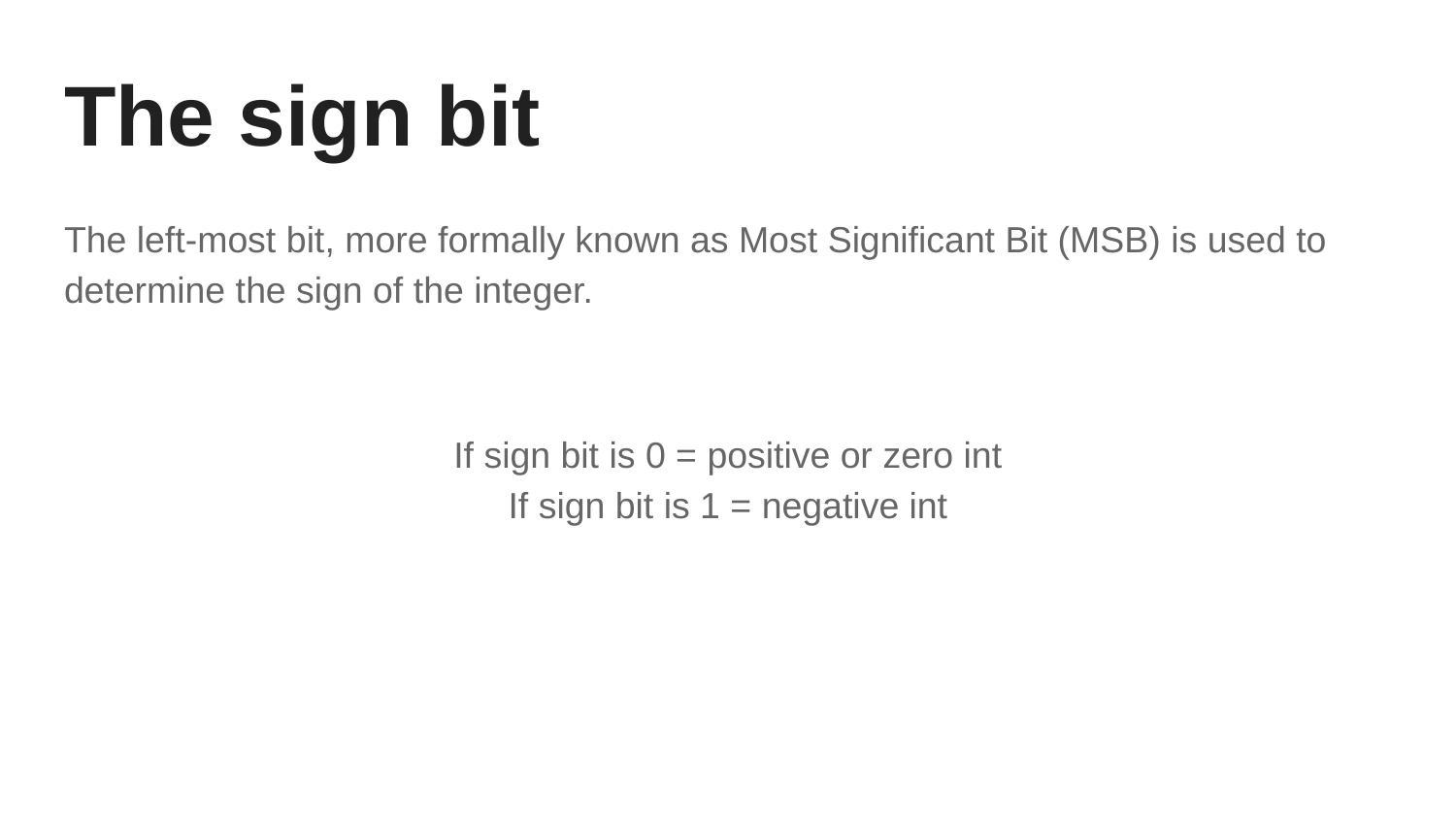

# The sign bit
The left-most bit, more formally known as Most Significant Bit (MSB) is used to determine the sign of the integer.

If sign bit is 0 = positive or zero int
If sign bit is 1 = negative int